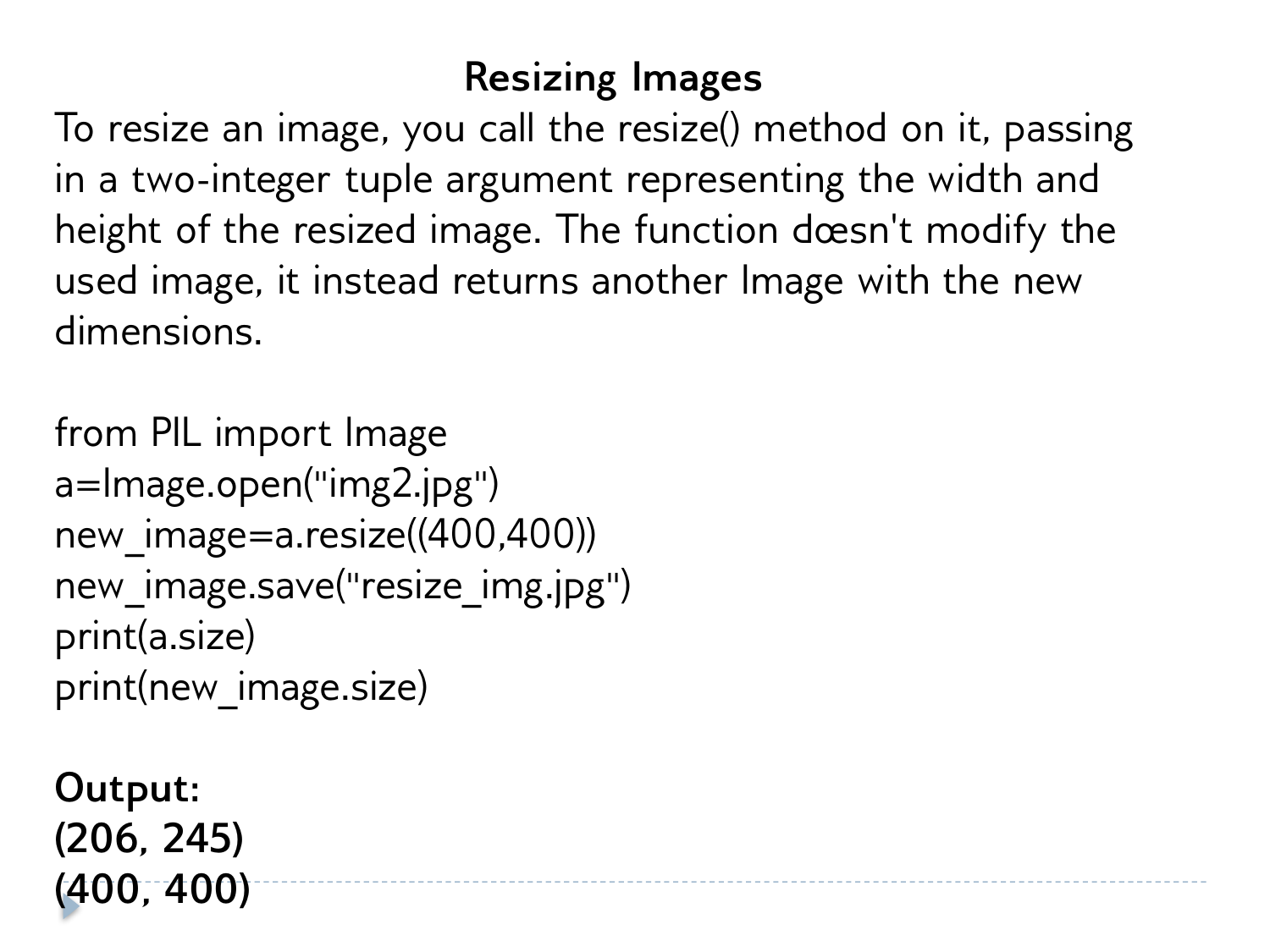

Resizing Images
To resize an image, you call the resize() method on it, passing in a two-integer tuple argument representing the width and height of the resized image. The function doesn't modify the used image, it instead returns another Image with the new dimensions.

from PIL import Image
a=Image.open("img2.jpg")
new_image=a.resize((400,400))
new_image.save("resize_img.jpg")
print(a.size)
print(new_image.size)

Output:
(206, 245)
(400, 400)